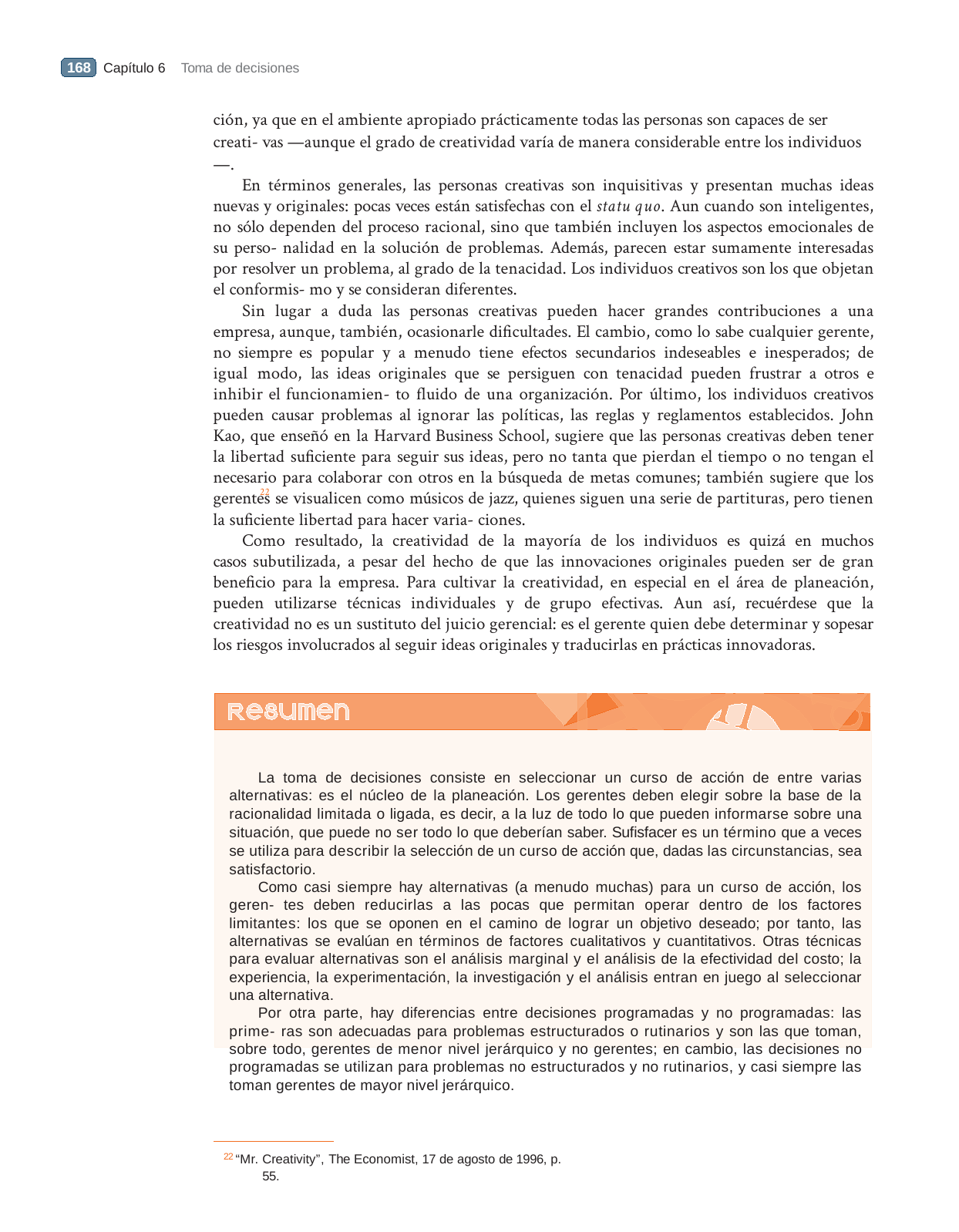

Toma de decisiones
ción, ya que en el ambiente apropiado prácticamente todas las personas son capaces de ser creati- vas —aunque el grado de creatividad varía de manera considerable entre los individuos—.
En términos generales, las personas creativas son inquisitivas y presentan muchas ideas nuevas y originales: pocas veces están satisfechas con el statu quo. Aun cuando son inteligentes, no sólo dependen del proceso racional, sino que también incluyen los aspectos emocionales de su perso- nalidad en la solución de problemas. Además, parecen estar sumamente interesadas por resolver un problema, al grado de la tenacidad. Los individuos creativos son los que objetan el conformis- mo y se consideran diferentes.
Sin lugar a duda las personas creativas pueden hacer grandes contribuciones a una empresa, aunque, también, ocasionarle dificultades. El cambio, como lo sabe cualquier gerente, no siempre es popular y a menudo tiene efectos secundarios indeseables e inesperados; de igual modo, las ideas originales que se persiguen con tenacidad pueden frustrar a otros e inhibir el funcionamien- to fluido de una organización. Por último, los individuos creativos pueden causar problemas al ignorar las políticas, las reglas y reglamentos establecidos. John Kao, que enseñó en la Harvard Business School, sugiere que las personas creativas deben tener la libertad suficiente para seguir sus ideas, pero no tanta que pierdan el tiempo o no tengan el necesario para colaborar con otros en la búsqueda de metas comunes; también sugiere que los gerentes se visualicen como músicos de jazz, quienes siguen una serie de partituras, pero tienen la suficiente libertad para hacer varia- ciones.
Como resultado, la creatividad de la mayoría de los individuos es quizá en muchos casos subutilizada, a pesar del hecho de que las innovaciones originales pueden ser de gran beneficio para la empresa. Para cultivar la creatividad, en especial en el área de planeación, pueden utilizarse técnicas individuales y de grupo efectivas. Aun así, recuérdese que la creatividad no es un sustituto del juicio gerencial: es el gerente quien debe determinar y sopesar los riesgos involucrados al seguir ideas originales y traducirlas en prácticas innovadoras.
La toma de decisiones consiste en seleccionar un curso de acción de entre varias alternativas: es el núcleo de la planeación. Los gerentes deben elegir sobre la base de la racionalidad limitada o ligada, es decir, a la luz de todo lo que pueden informarse sobre una situación, que puede no ser todo lo que deberían saber. Sufisfacer es un término que a veces se utiliza para describir la selección de un curso de acción que, dadas las circunstancias, sea satisfactorio.
Como casi siempre hay alternativas (a menudo muchas) para un curso de acción, los geren- tes deben reducirlas a las pocas que permitan operar dentro de los factores limitantes: los que se oponen en el camino de lograr un objetivo deseado; por tanto, las alternativas se evalúan en términos de factores cualitativos y cuantitativos. Otras técnicas para evaluar alternativas son el análisis marginal y el análisis de la efectividad del costo; la experiencia, la experimentación, la investigación y el análisis entran en juego al seleccionar una alternativa.
Por otra parte, hay diferencias entre decisiones programadas y no programadas: las prime- ras son adecuadas para problemas estructurados o rutinarios y son las que toman, sobre todo, gerentes de menor nivel jerárquico y no gerentes; en cambio, las decisiones no programadas se utilizan para problemas no estructurados y no rutinarios, y casi siempre las toman gerentes de mayor nivel jerárquico.
168 Capítulo 6
22

Creativity”, The Economist, 17 de agosto de 1996, p. 55.
22
“Mr.